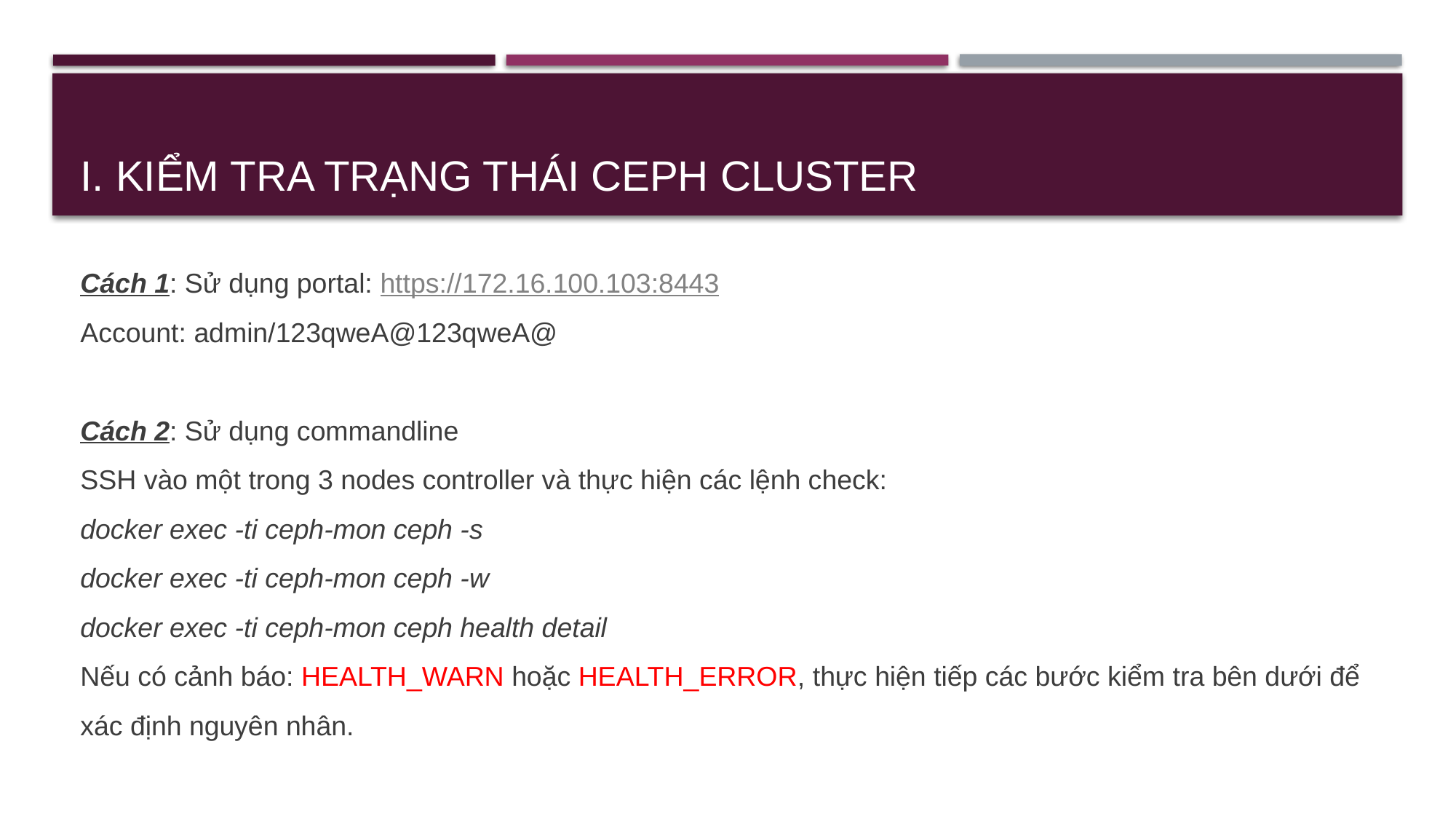

# I. Kiểm tra trạng thái CEPH cluster
Cách 1: Sử dụng portal: https://172.16.100.103:8443
Account: admin/123qweA@123qweA@

Cách 2: Sử dụng commandline
SSH vào một trong 3 nodes controller và thực hiện các lệnh check:
docker exec -ti ceph-mon ceph -s
docker exec -ti ceph-mon ceph -w
docker exec -ti ceph-mon ceph health detail
Nếu có cảnh báo: HEALTH_WARN hoặc HEALTH_ERROR, thực hiện tiếp các bước kiểm tra bên dưới để xác định nguyên nhân.